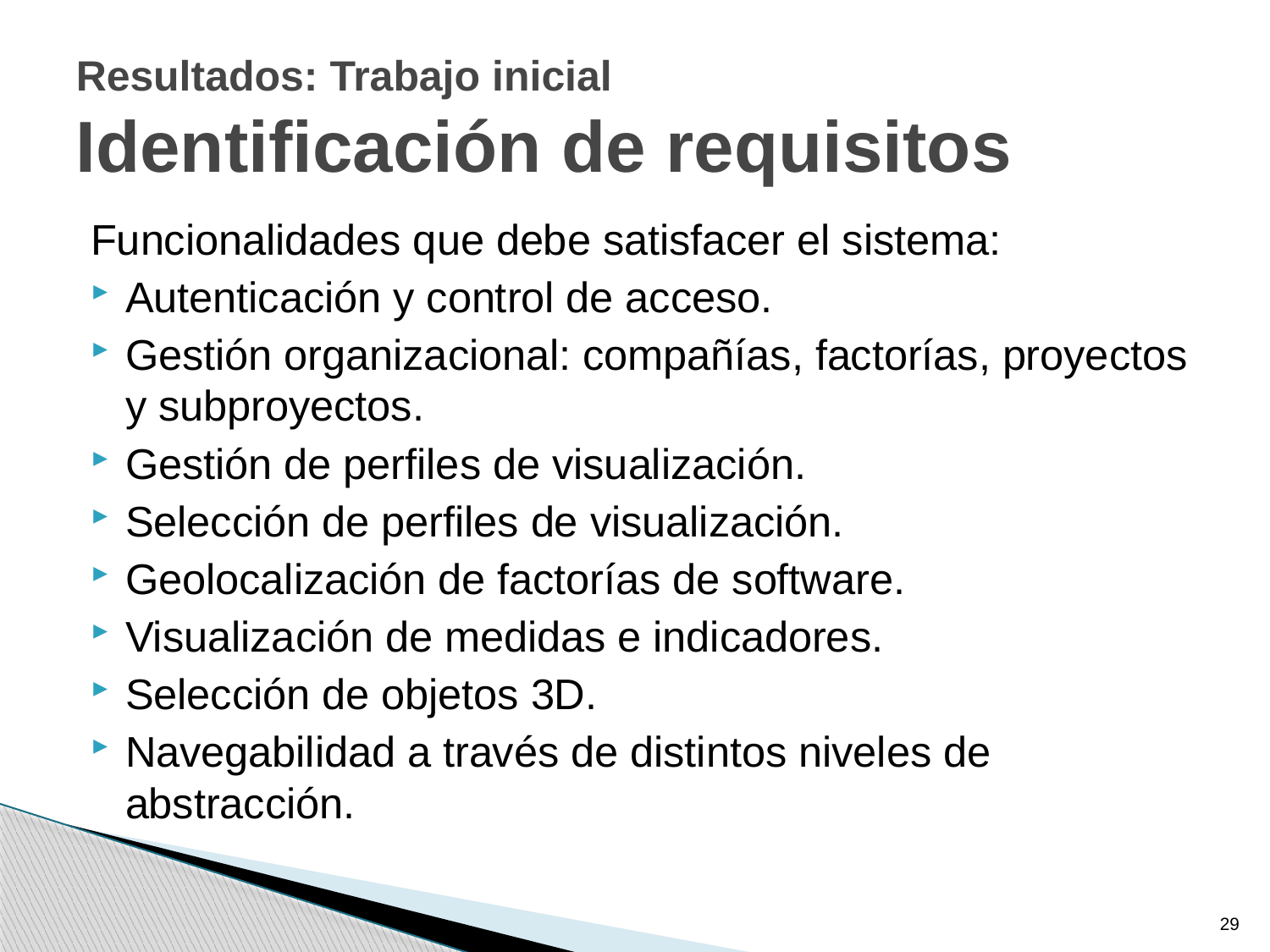

# Resultados: Trabajo inicial Identificación de requisitos
Funcionalidades que debe satisfacer el sistema:
Autenticación y control de acceso.
Gestión organizacional: compañías, factorías, proyectos y subproyectos.
Gestión de perfiles de visualización.
Selección de perfiles de visualización.
Geolocalización de factorías de software.
Visualización de medidas e indicadores.
Selección de objetos 3D.
Navegabilidad a través de distintos niveles de abstracción.
29